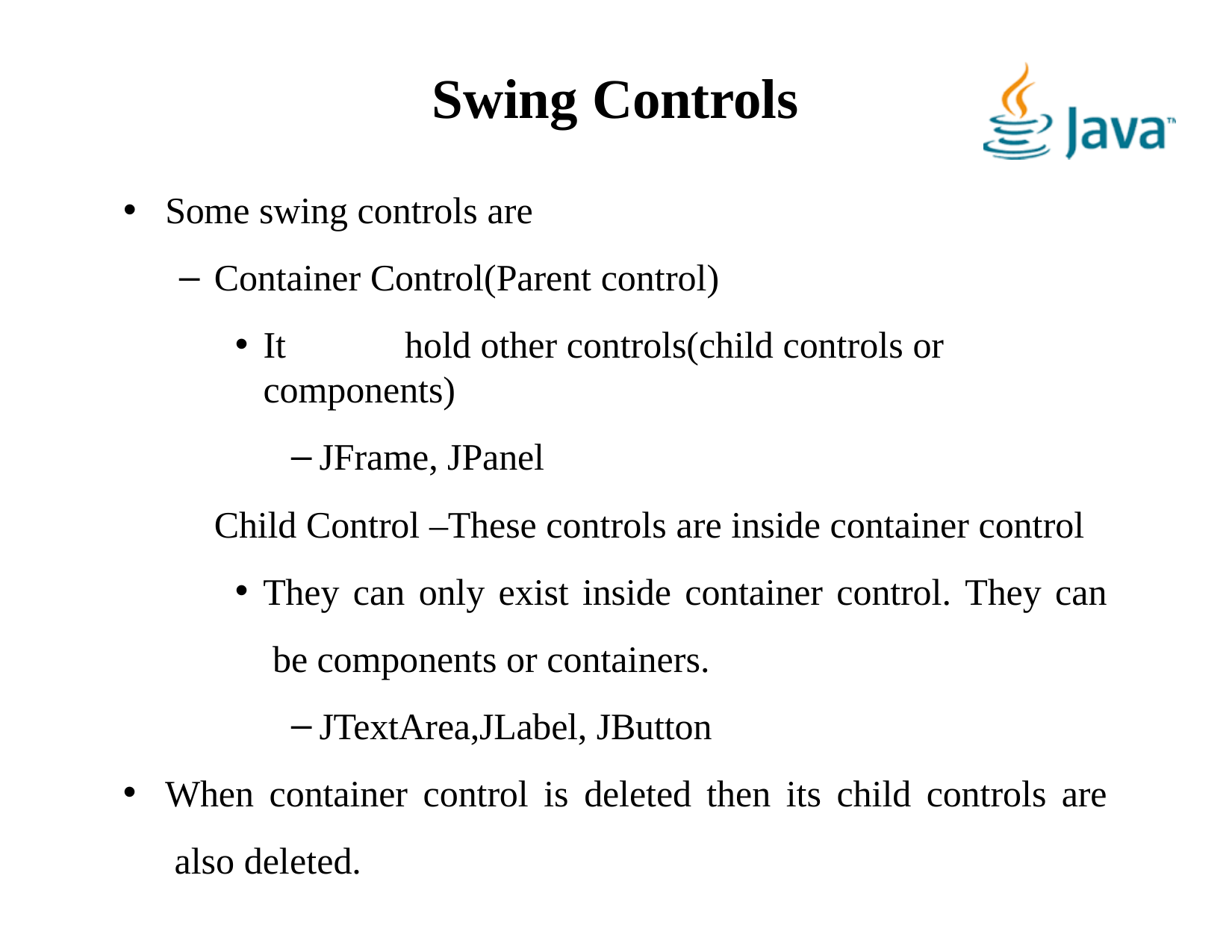

# Swing Controls
Some swing controls are
Container Control(Parent control)
It	hold other controls(child controls or components)
JFrame, JPanel
Child Control –These controls are inside container control
They can only exist inside container control. They can  be components or containers.
JTextArea,JLabel, JButton
When container control is deleted then its child controls are  also deleted.